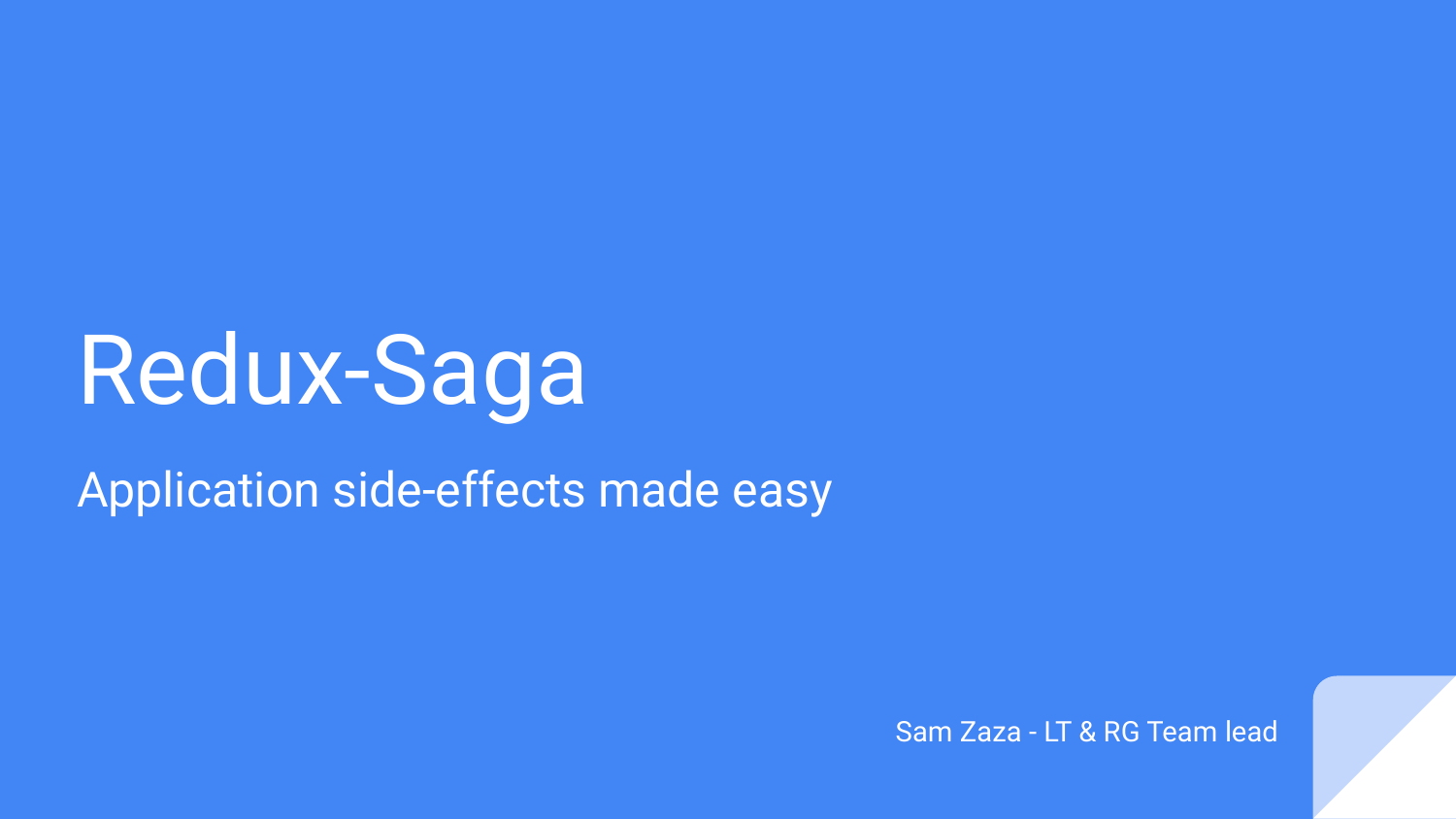

# Redux-Saga
Application side-effects made easy
Sam Zaza - LT & RG Team lead